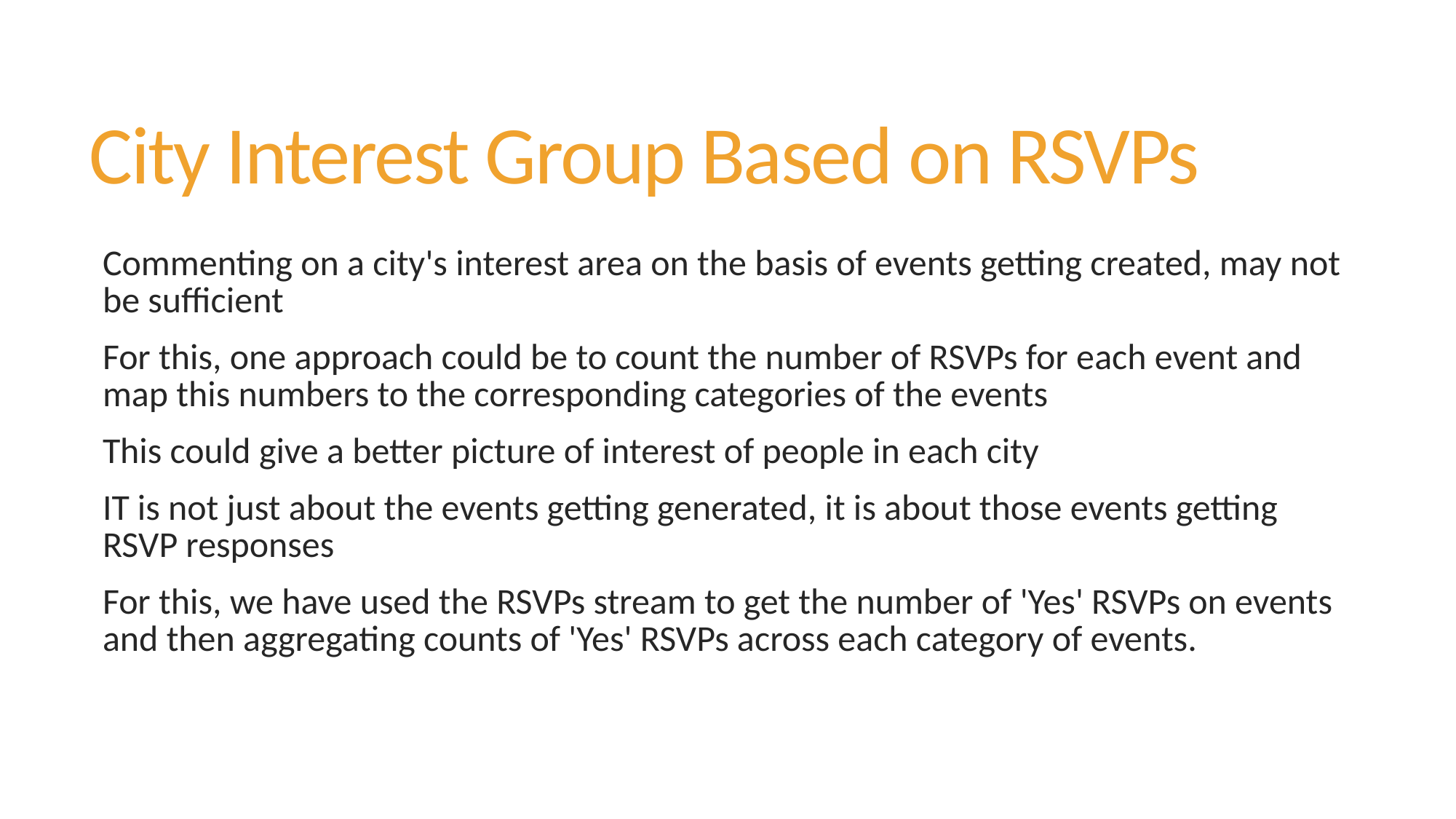

# City Interest Group Based on RSVPs
Commenting on a city's interest area on the basis of events getting created, may not be sufficient
For this, one approach could be to count the number of RSVPs for each event and map this numbers to the corresponding categories of the events
This could give a better picture of interest of people in each city
IT is not just about the events getting generated, it is about those events getting RSVP responses
For this, we have used the RSVPs stream to get the number of 'Yes' RSVPs on events and then aggregating counts of 'Yes' RSVPs across each category of events.